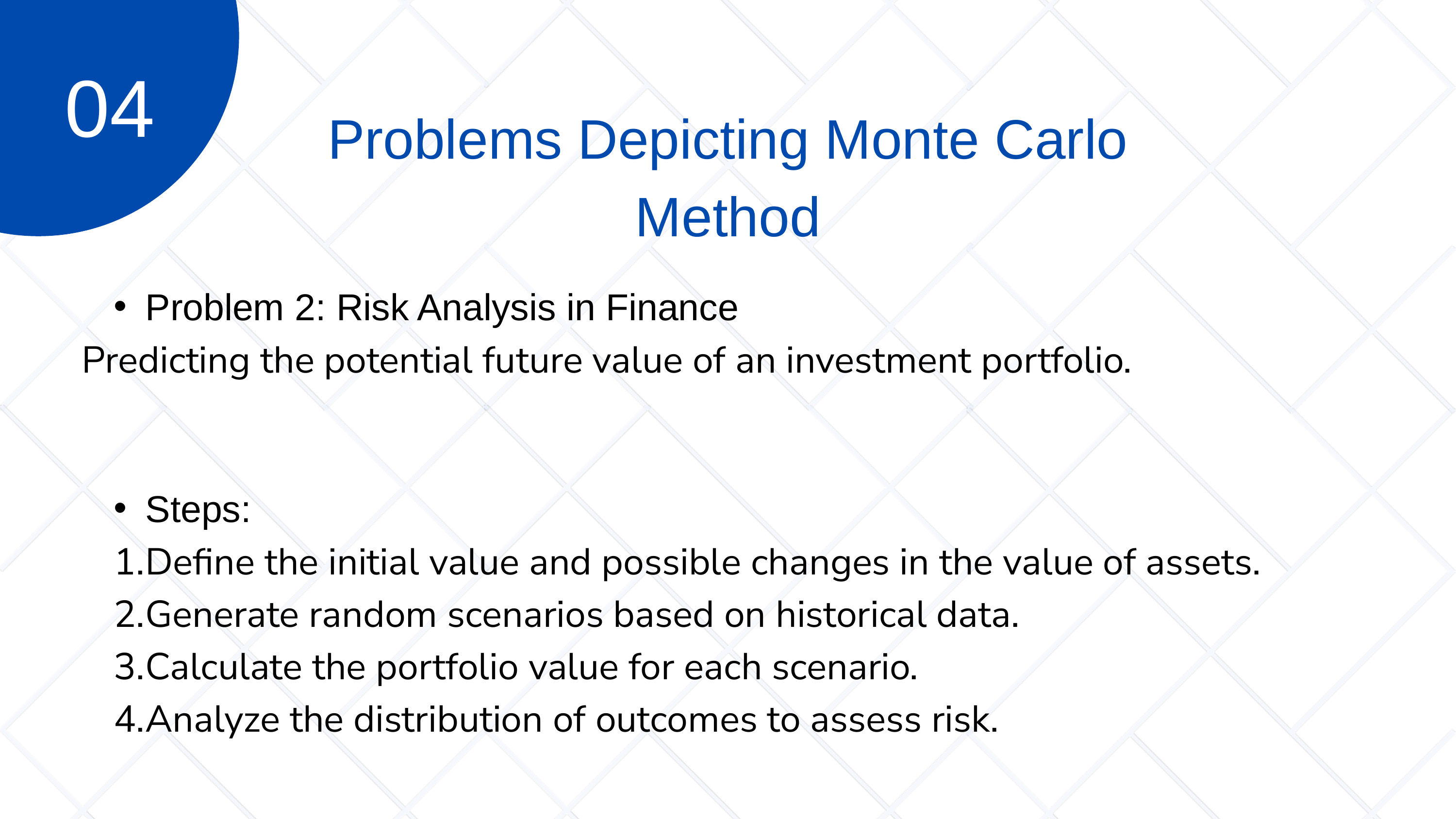

04
Problems Depicting Monte Carlo Method
Problem 2: Risk Analysis in Finance
Predicting the potential future value of an investment portfolio.
Steps:
Define the initial value and possible changes in the value of assets.
Generate random scenarios based on historical data.
Calculate the portfolio value for each scenario.
Analyze the distribution of outcomes to assess risk.